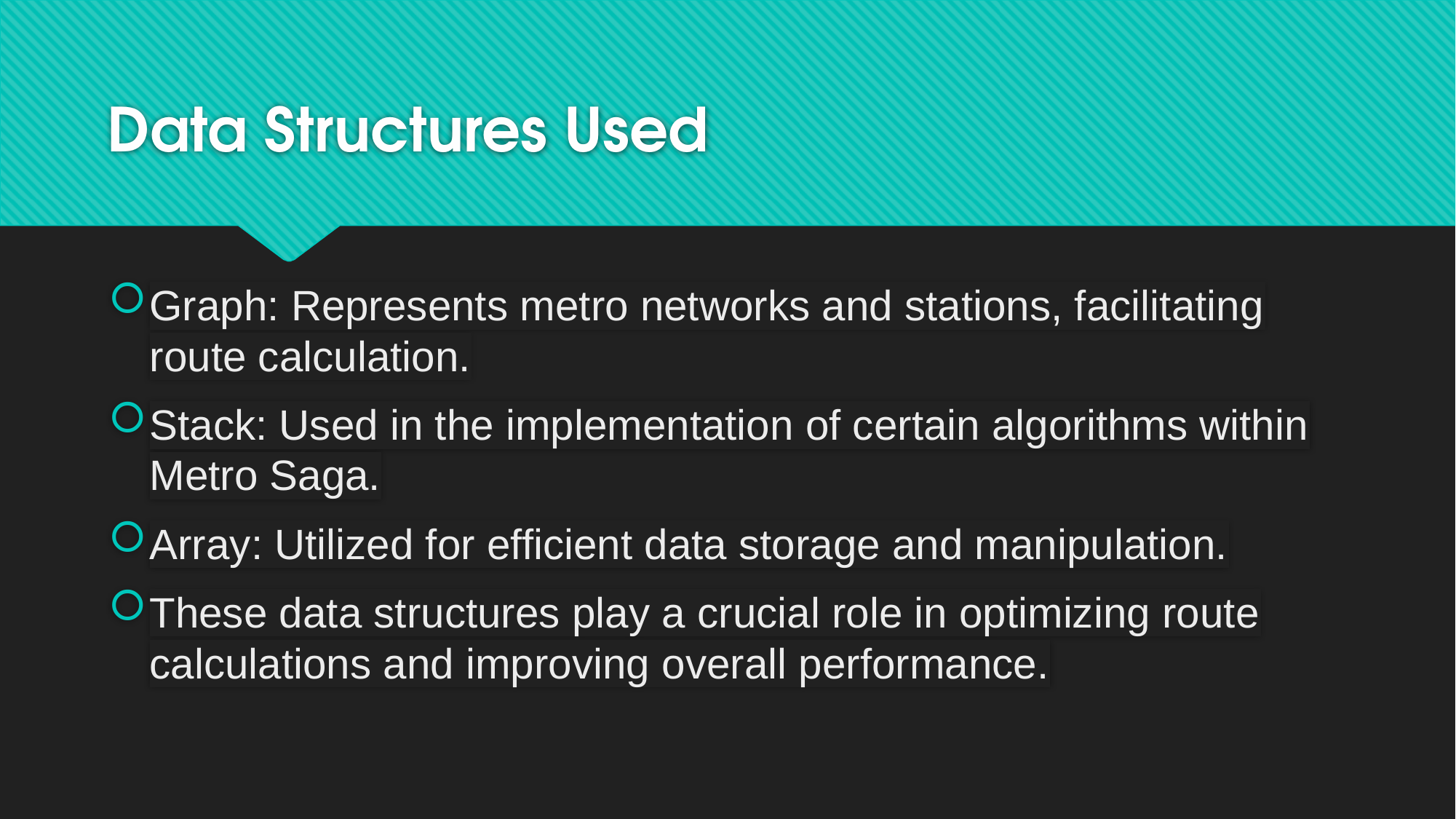

# Data Structures Used
Graph: Represents metro networks and stations, facilitating route calculation.
Stack: Used in the implementation of certain algorithms within Metro Saga.
Array: Utilized for efficient data storage and manipulation.
These data structures play a crucial role in optimizing route calculations and improving overall performance.